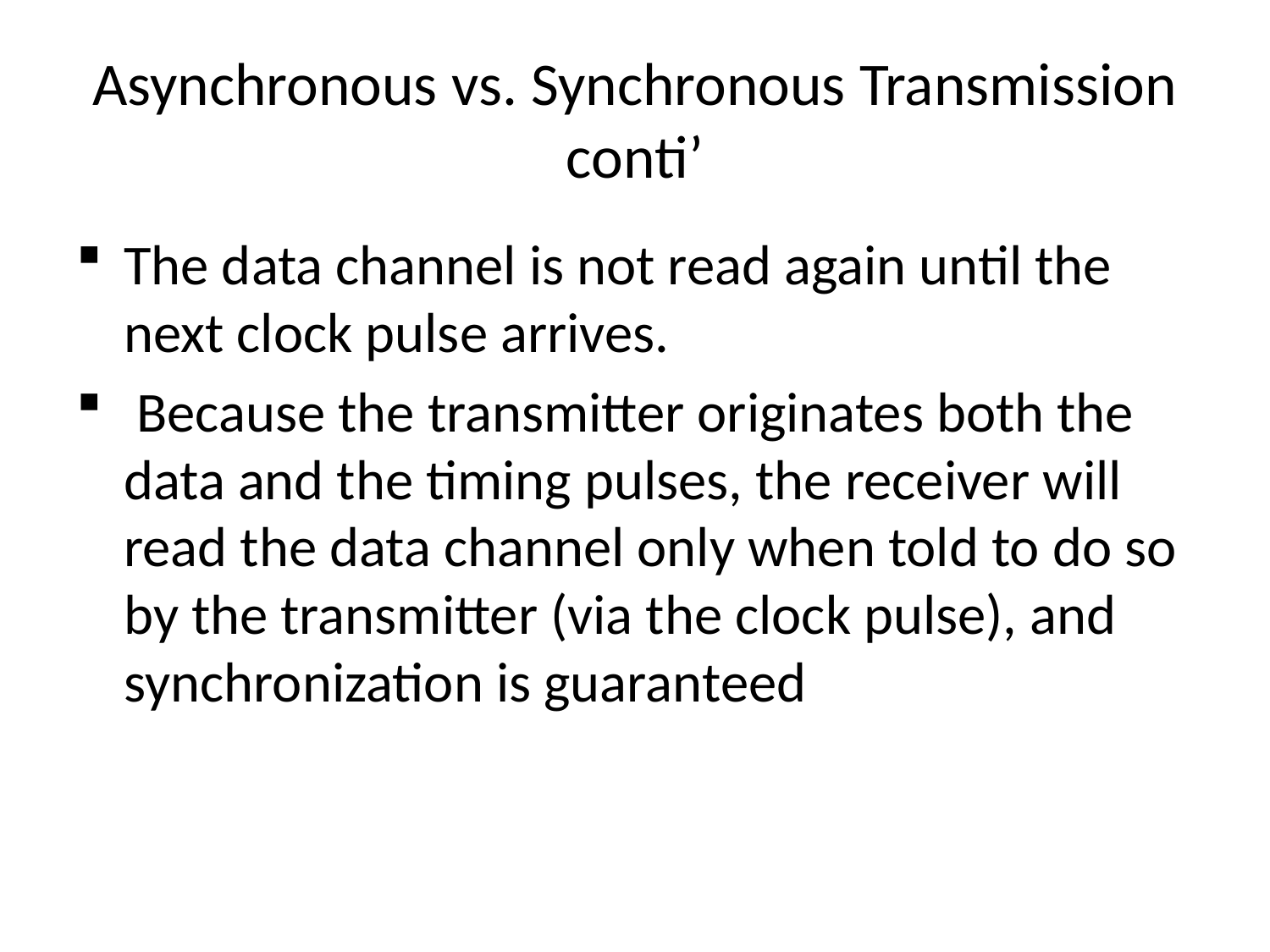

# Asynchronous vs. Synchronous Transmission conti’
The data channel is not read again until the next clock pulse arrives.
 Because the transmitter originates both the data and the timing pulses, the receiver will read the data channel only when told to do so by the transmitter (via the clock pulse), and synchronization is guaranteed